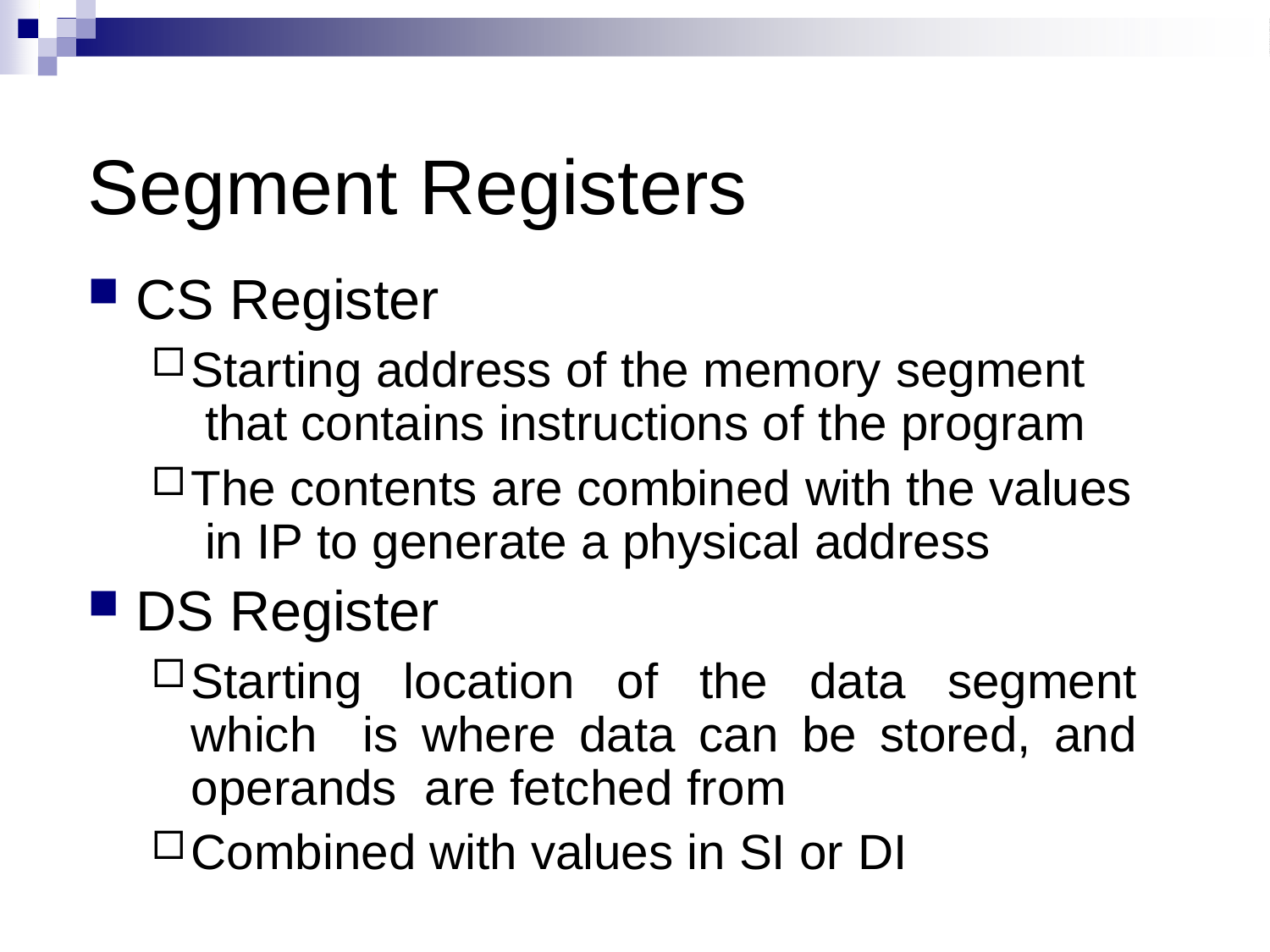

# Segment Registers
CS Register
Starting address of the memory segment  that contains instructions of the program
The contents are combined with the values  in IP to generate a physical address
DS Register
Starting location of the data segment which  is where data can be stored, and operands  are fetched from
Combined with values in SI or DI